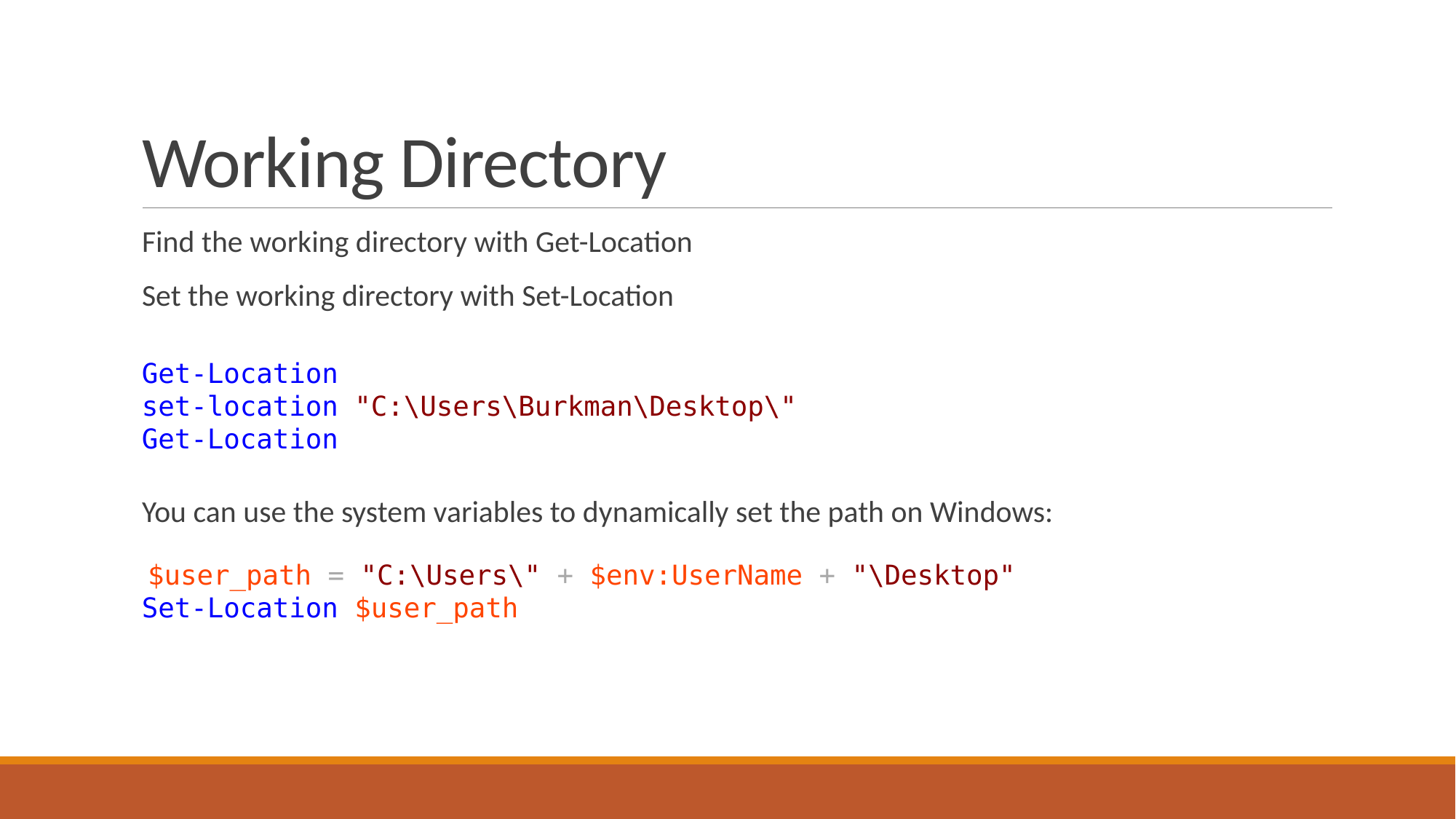

# Working Directory
Find the working directory with Get-Location
Set the working directory with Set-Location

You can use the system variables to dynamically set the path on Windows:

Get-Location
set-location "C:\Users\Burkman\Desktop\"
Get-Location
 $user_path = "C:\Users\" + $env:UserName + "\Desktop"
Set-Location $user_path